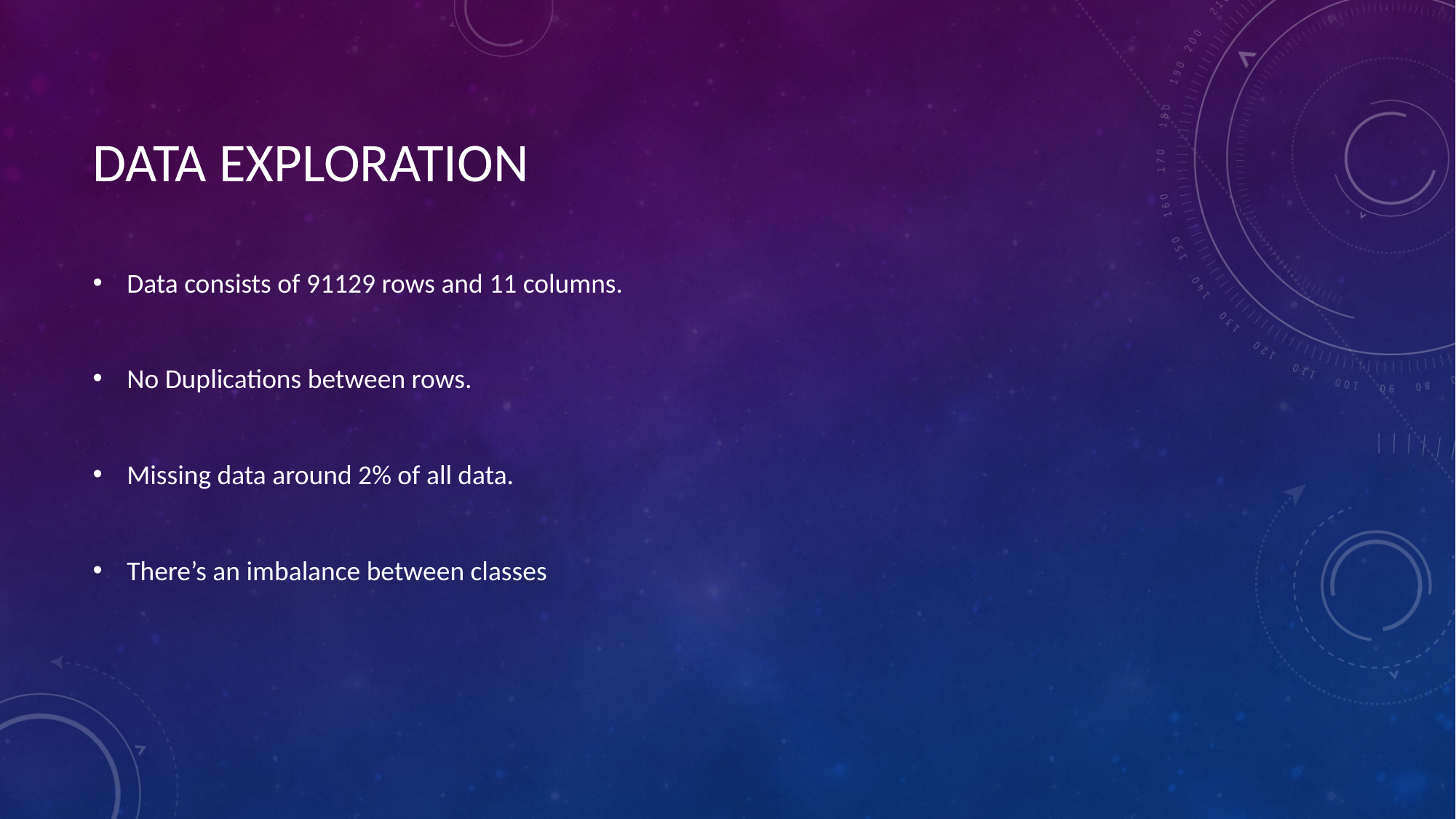

# Data Exploration
Data consists of 91129 rows and 11 columns.

No Duplications between rows.

Missing data around 2% of all data.

There’s an imbalance between classes